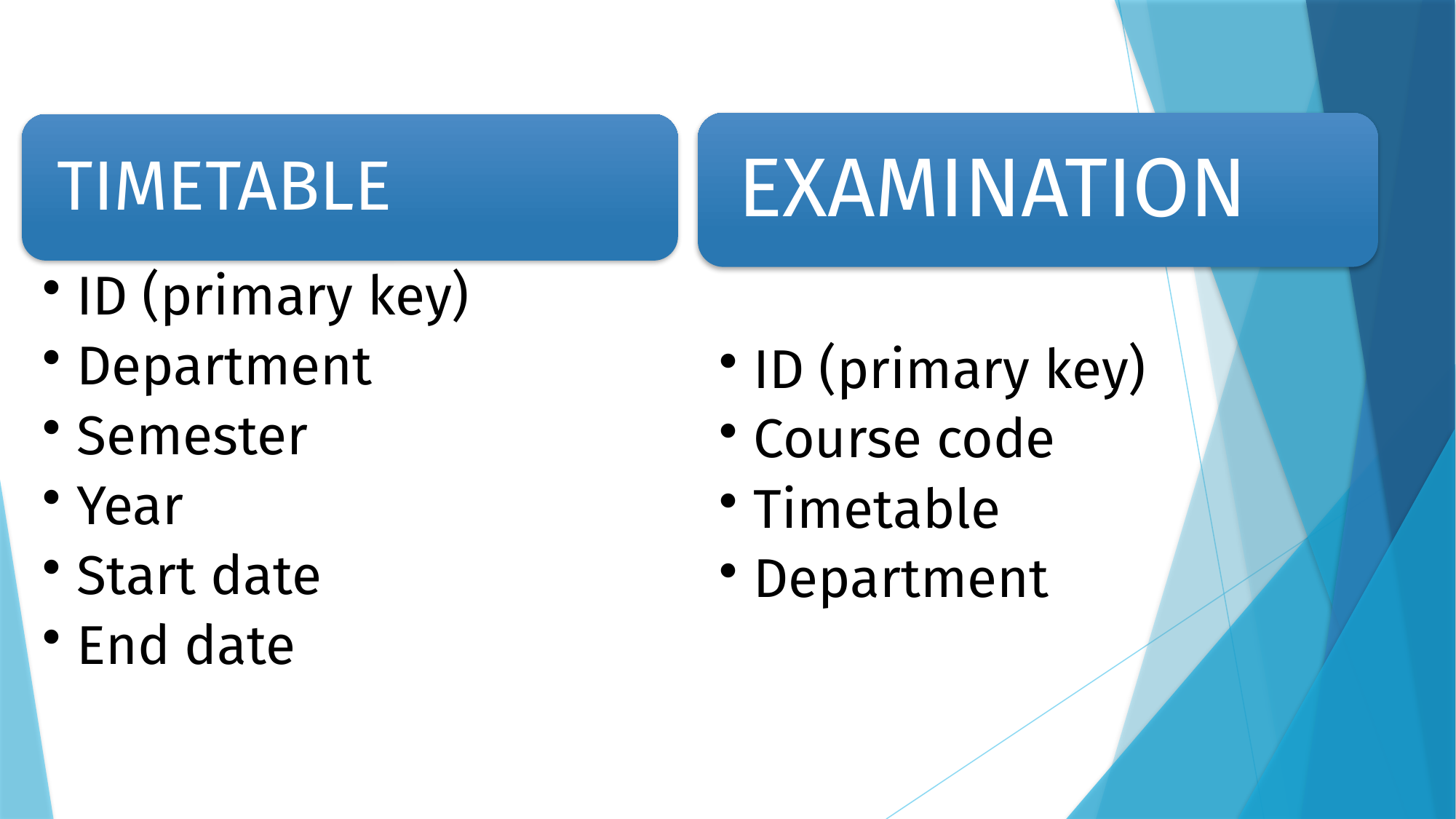

TIMETABLE
ID (primary key)
Department
Semester
Year
Start date
End date
EXAMINATION
ID (primary key)
Course code
Timetable
Department